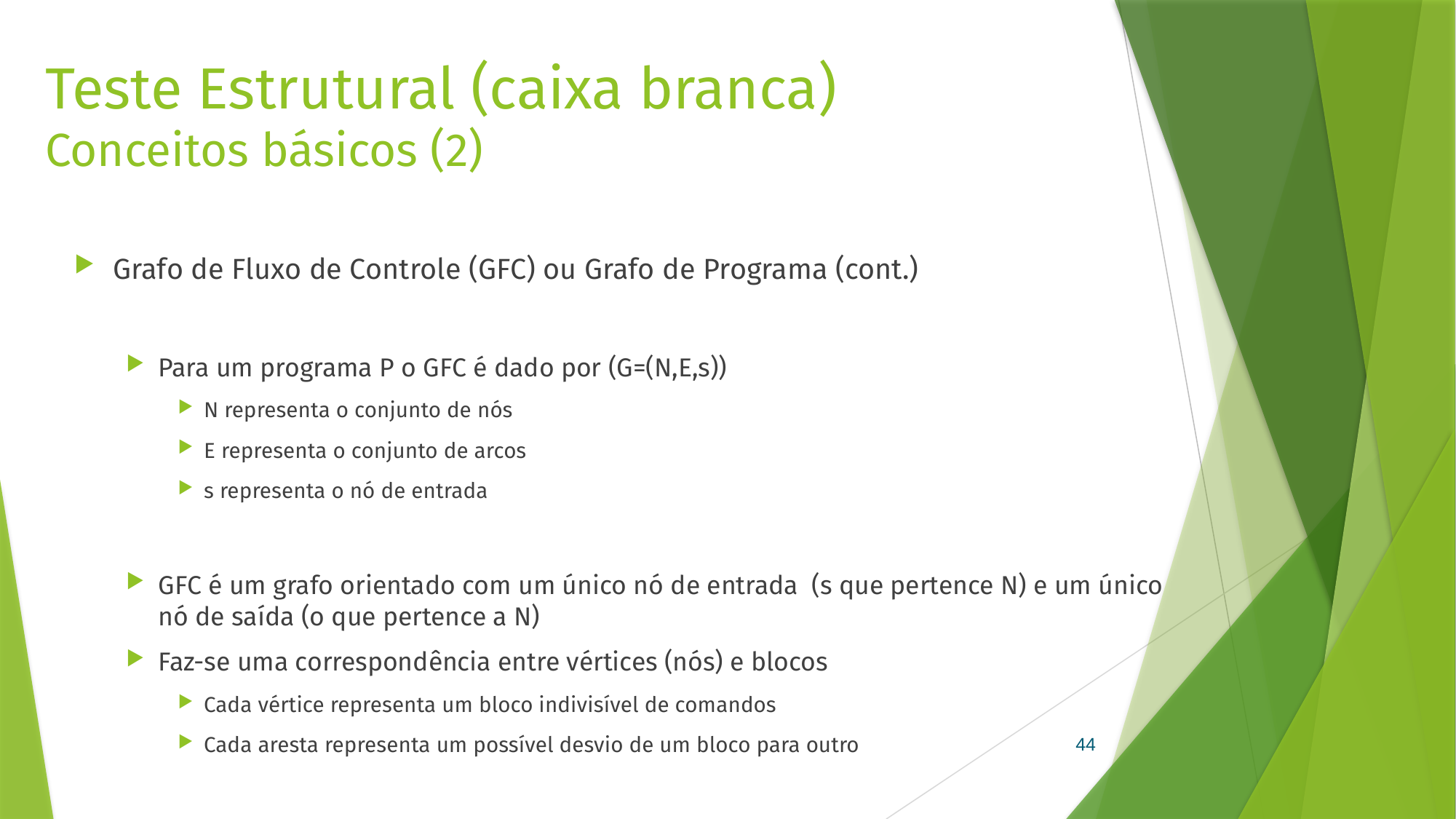

# Teste Estrutural (caixa branca) Conceitos básicos (2)
Grafo de Fluxo de Controle (GFC) ou Grafo de Programa (cont.)

Para um programa P o GFC é dado por (G=(N,E,s))
N representa o conjunto de nós
E representa o conjunto de arcos
s representa o nó de entrada

GFC é um grafo orientado com um único nó de entrada  (s que pertence N) e um único nó de saída (o que pertence a N)
Faz-se uma correspondência entre vértices (nós) e blocos
Cada vértice representa um bloco indivisível de comandos
Cada aresta representa um possível desvio de um bloco para outro
44